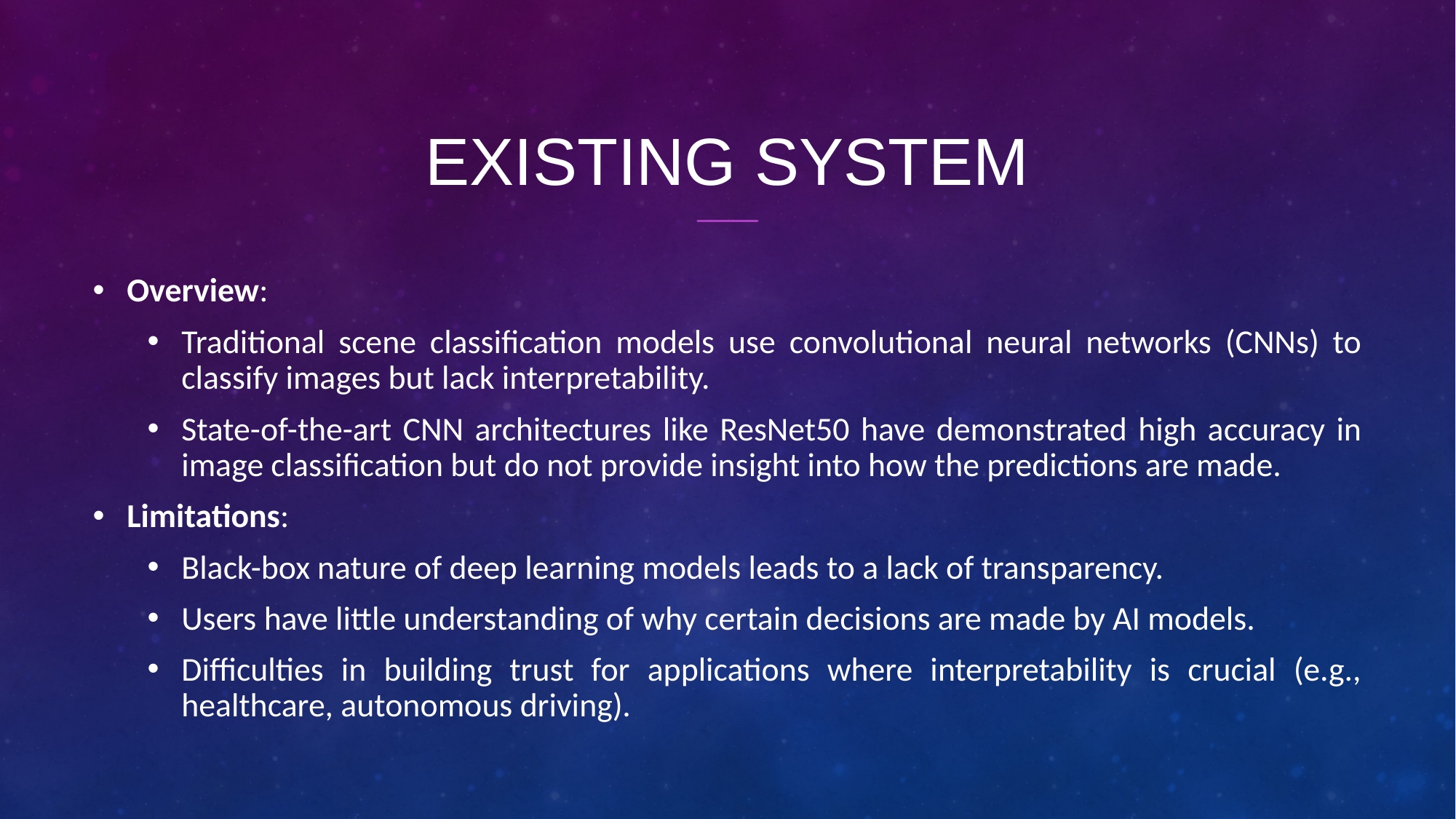

# Existing system
Overview:
Traditional scene classification models use convolutional neural networks (CNNs) to classify images but lack interpretability.
State-of-the-art CNN architectures like ResNet50 have demonstrated high accuracy in image classification but do not provide insight into how the predictions are made.
Limitations:
Black-box nature of deep learning models leads to a lack of transparency.
Users have little understanding of why certain decisions are made by AI models.
Difficulties in building trust for applications where interpretability is crucial (e.g., healthcare, autonomous driving).